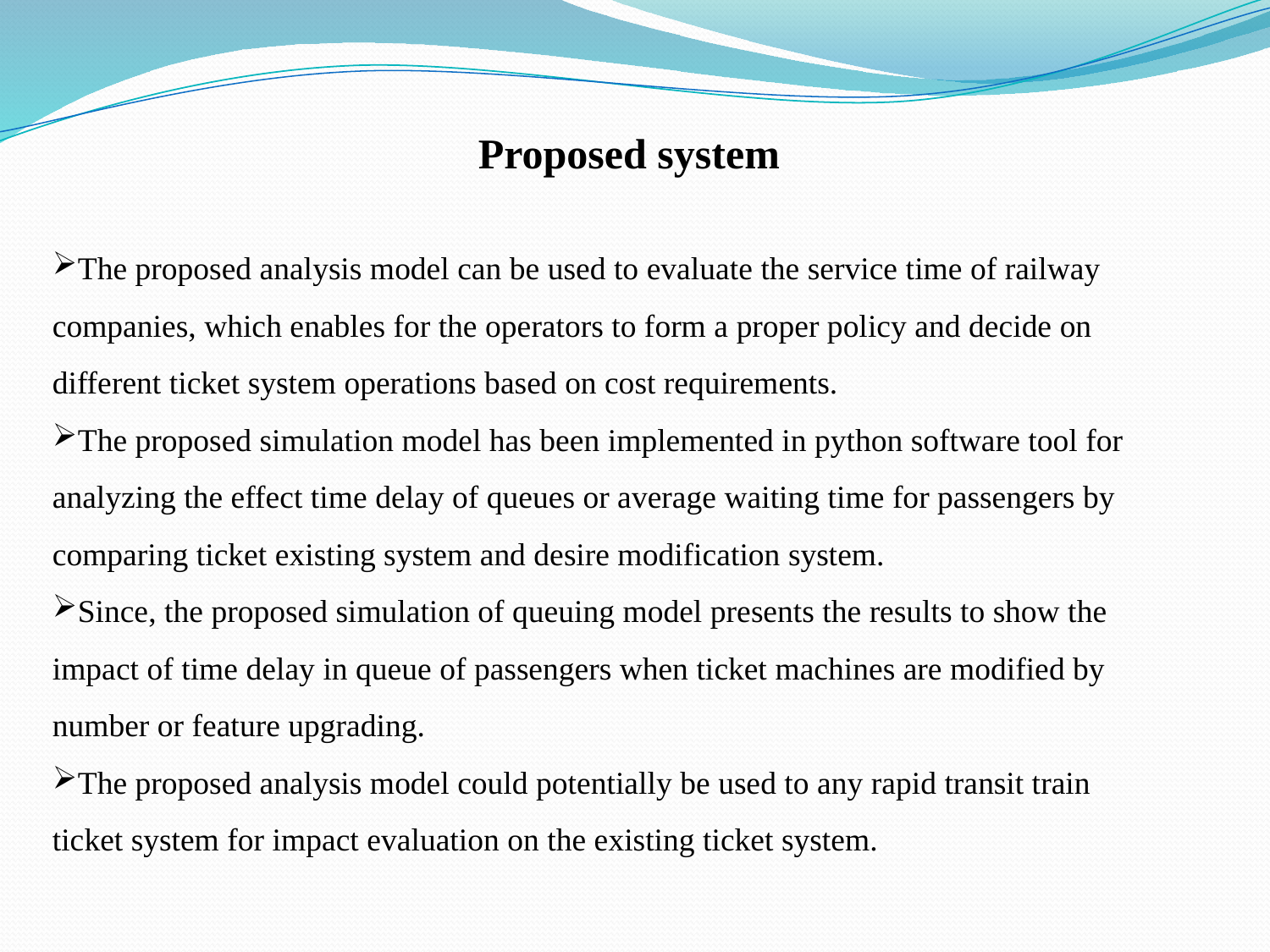

Proposed system

The proposed analysis model can be used to evaluate the service time of railway companies, which enables for the operators to form a proper policy and decide on different ticket system operations based on cost requirements.
The proposed simulation model has been implemented in python software tool for analyzing the effect time delay of queues or average waiting time for passengers by comparing ticket existing system and desire modification system.
Since, the proposed simulation of queuing model presents the results to show the impact of time delay in queue of passengers when ticket machines are modified by number or feature upgrading.
The proposed analysis model could potentially be used to any rapid transit train ticket system for impact evaluation on the existing ticket system.